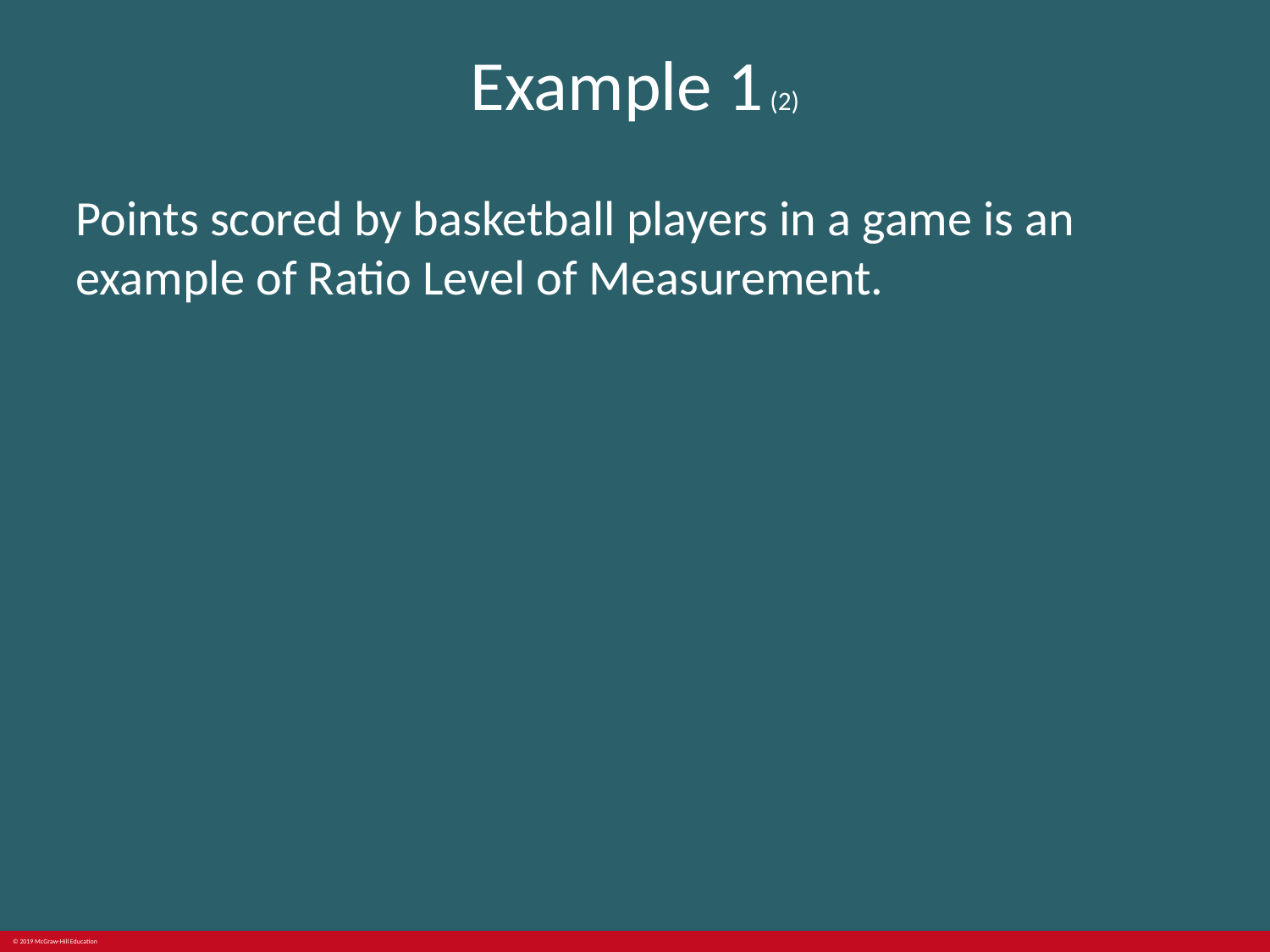

# Example 1 (2)
Points scored by basketball players in a game is an example of Ratio Level of Measurement.